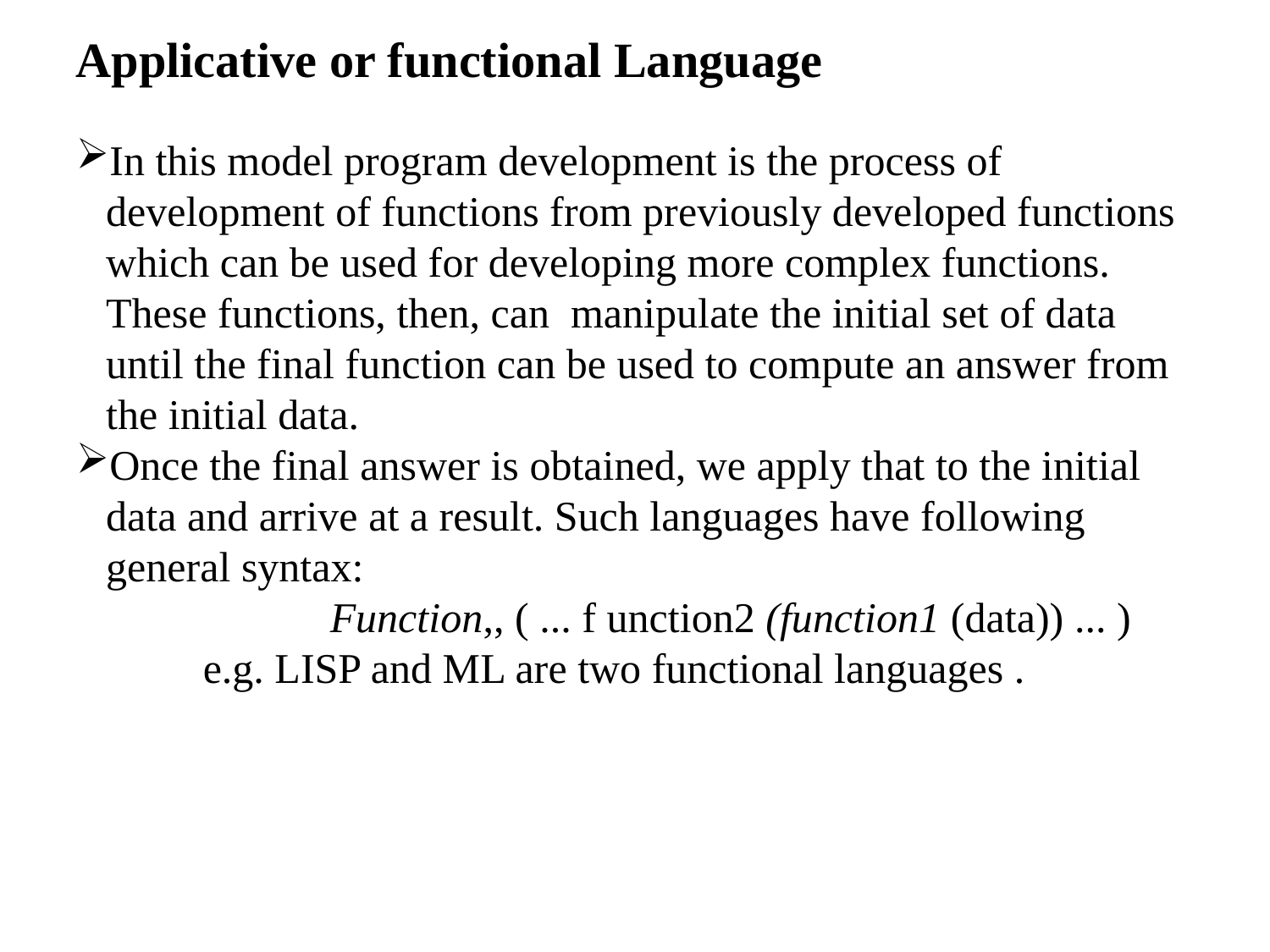

Applicative or functional Language

In this model program development is the process of development of functions from previously developed functions which can be used for developing more complex functions. These functions, then, can  manipulate the initial set of data until the final function can be used to compute an answer from the initial data.
Once the final answer is obtained, we apply that to the initial data and arrive at a result. Such languages have following general syntax:
		Function,, ( ... f unction2 (function1 (data)) ... )
	e.g. LISP and ML are two functional languages .